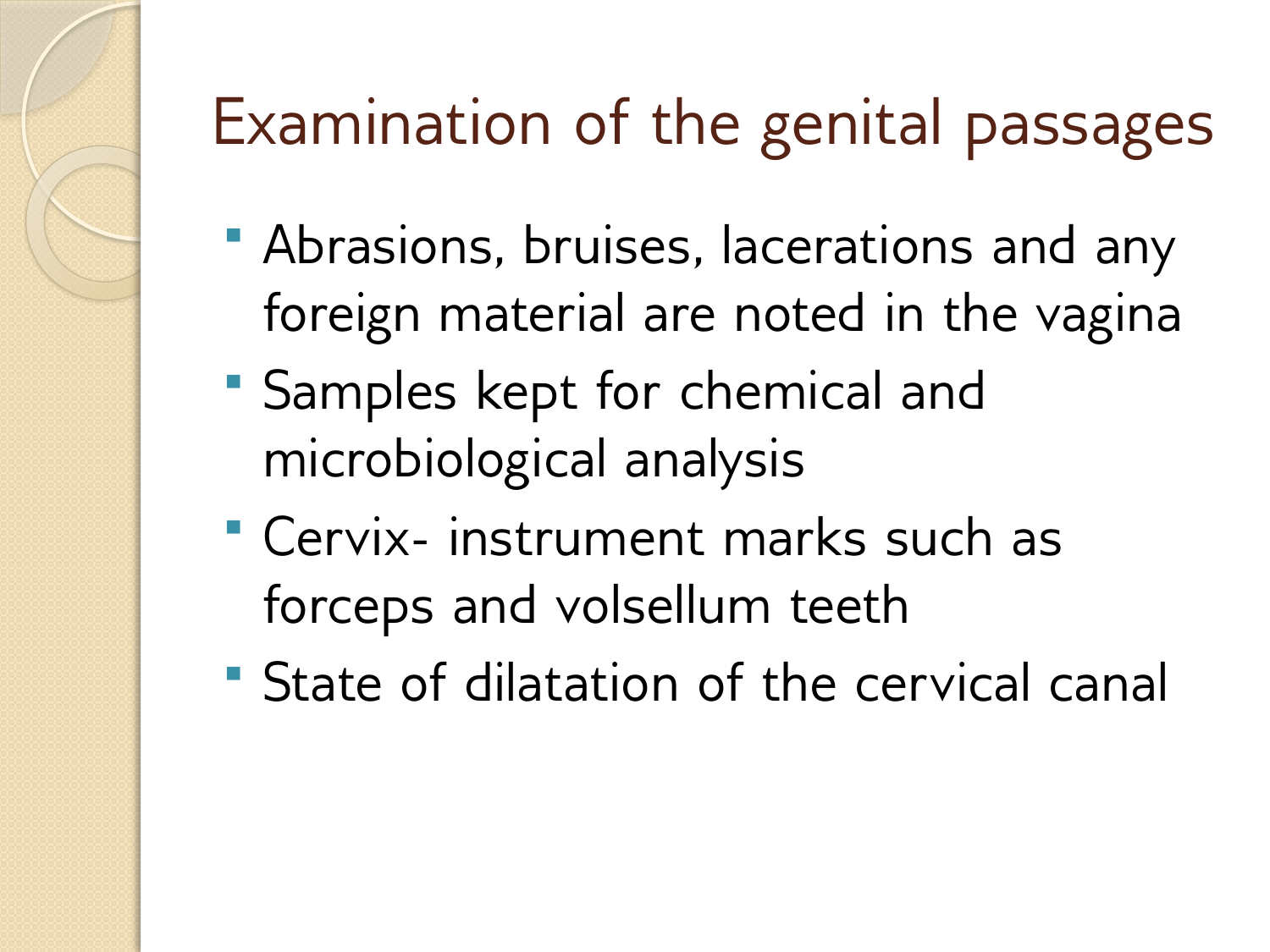

# Examination of the genital passages
Abrasions, bruises, lacerations and any foreign material are noted in the vagina
Samples kept for chemical and microbiological analysis
Cervix- instrument marks such as forceps and volsellum teeth
State of dilatation of the cervical canal